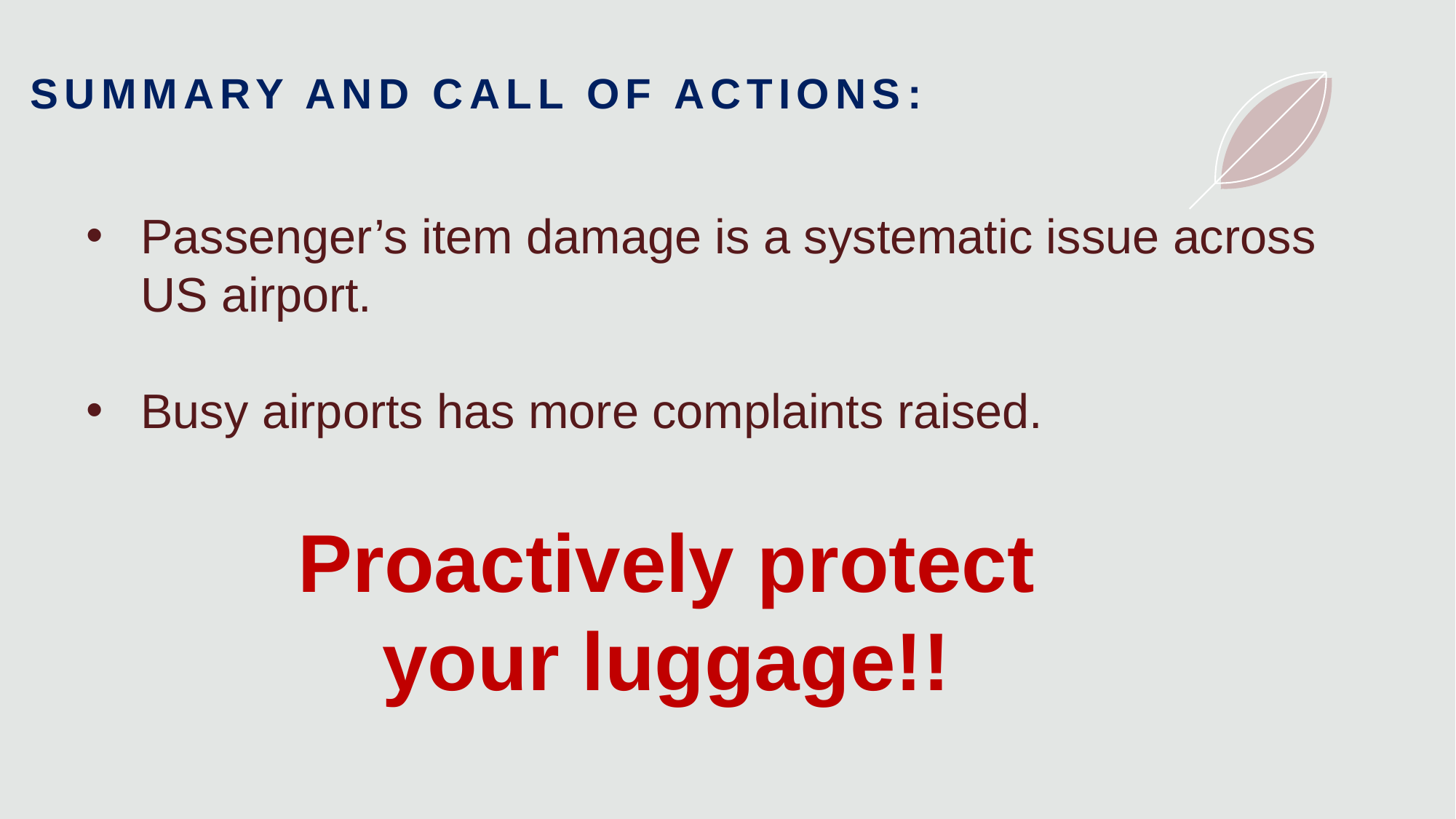

# Summary and Call of Actions:
Passenger’s item damage is a systematic issue across US airport.

Busy airports has more complaints raised.
Proactively protect your luggage!!